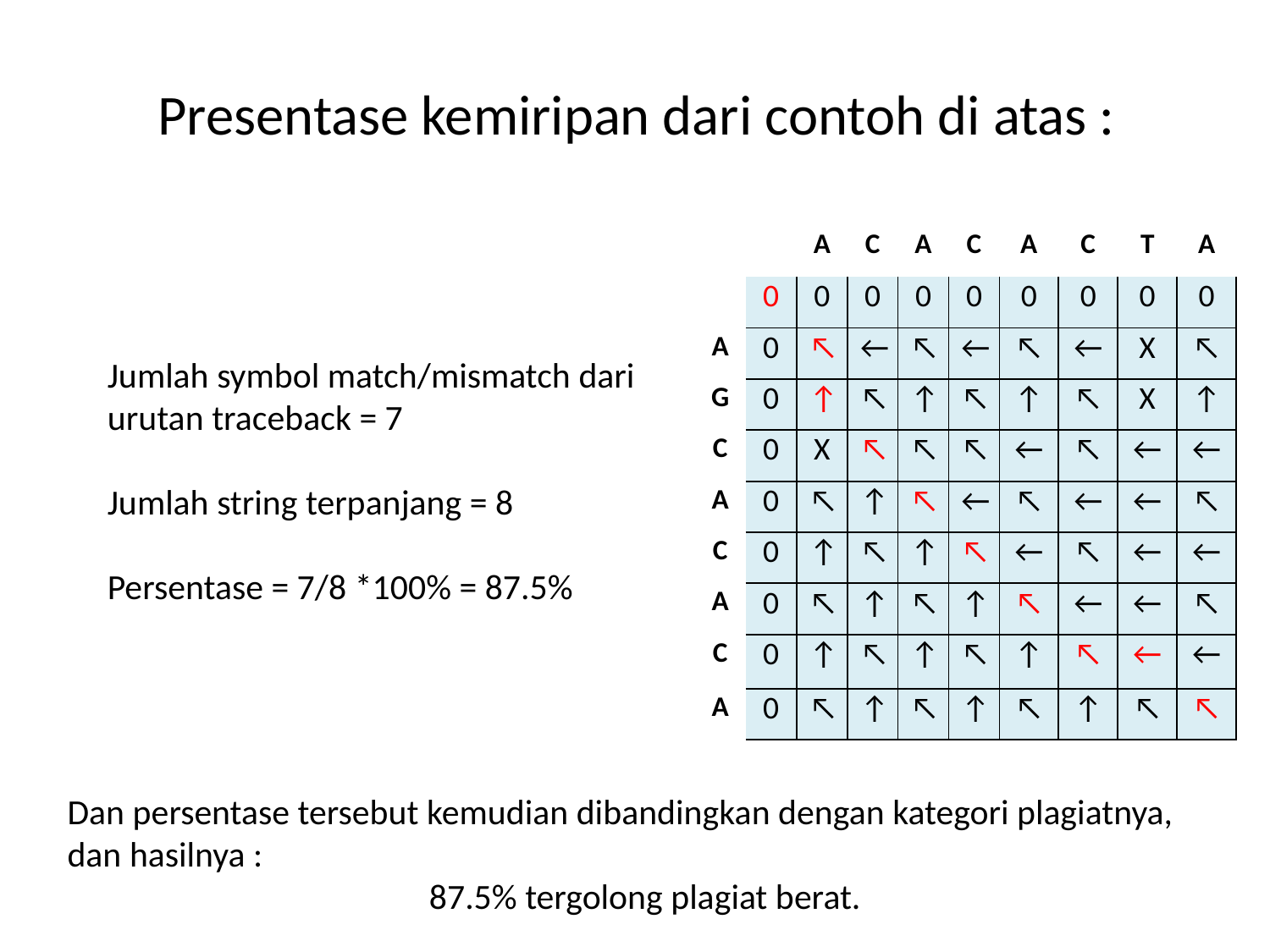

# Presentase kemiripan dari contoh di atas :
|  |  | A | C | A | C | A | C | T | A |
| --- | --- | --- | --- | --- | --- | --- | --- | --- | --- |
|  | 0 | 0 | 0 | 0 | 0 | 0 | 0 | 0 | 0 |
| A | 0 | ↖ | ← | ↖ | ← | ↖ | ← | X | ↖ |
| G | 0 | ↑ | ↖ | ↑ | ↖ | ↑ | ↖ | X | ↑ |
| C | 0 | X | ↖ | ↖ | ↖ | ← | ↖ | ← | ← |
| A | 0 | ↖ | ↑ | ↖ | ← | ↖ | ← | ← | ↖ |
| C | 0 | ↑ | ↖ | ↑ | ↖ | ← | ↖ | ← | ← |
| A | 0 | ↖ | ↑ | ↖ | ↑ | ↖ | ← | ← | ↖ |
| C | 0 | ↑ | ↖ | ↑ | ↖ | ↑ | ↖ | ← | ← |
| A | 0 | ↖ | ↑ | ↖ | ↑ | ↖ | ↑ | ↖ | ↖ |
Jumlah symbol match/mismatch dari urutan traceback = 7

Jumlah string terpanjang = 8

Persentase = 7/8 *100% = 87.5%
Dan persentase tersebut kemudian dibandingkan dengan kategori plagiatnya, dan hasilnya :
87.5% tergolong plagiat berat.